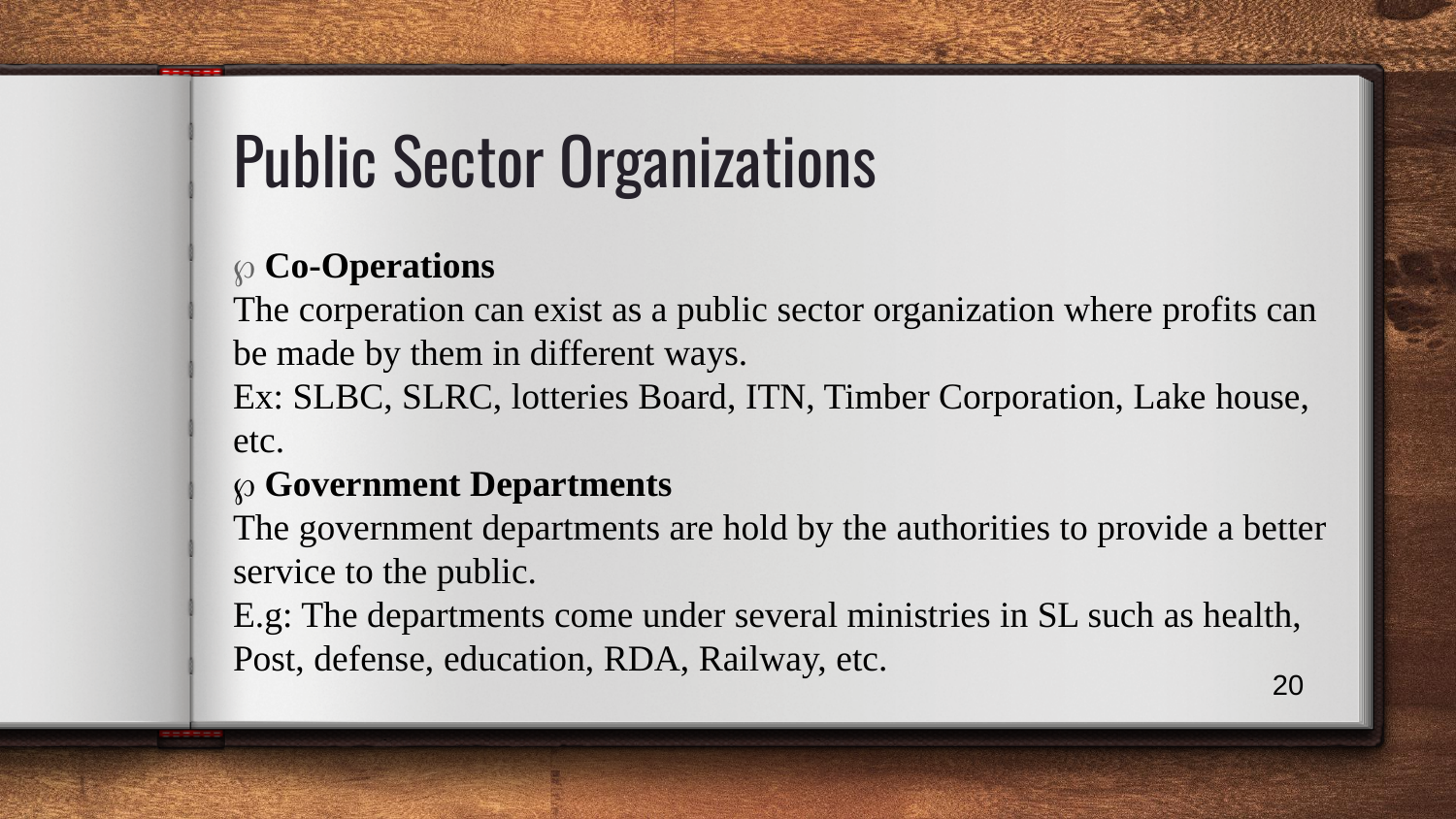

# Public Sector Organizations
℘ Co-Operations
The corperation can exist as a public sector organization where profits can be made by them in different ways.
Ex: SLBC, SLRC, lotteries Board, ITN, Timber Corporation, Lake house, etc.
℘ Government Departments
The government departments are hold by the authorities to provide a better service to the public.
E.g: The departments come under several ministries in SL such as health, Post, defense, education, RDA, Railway, etc.
20